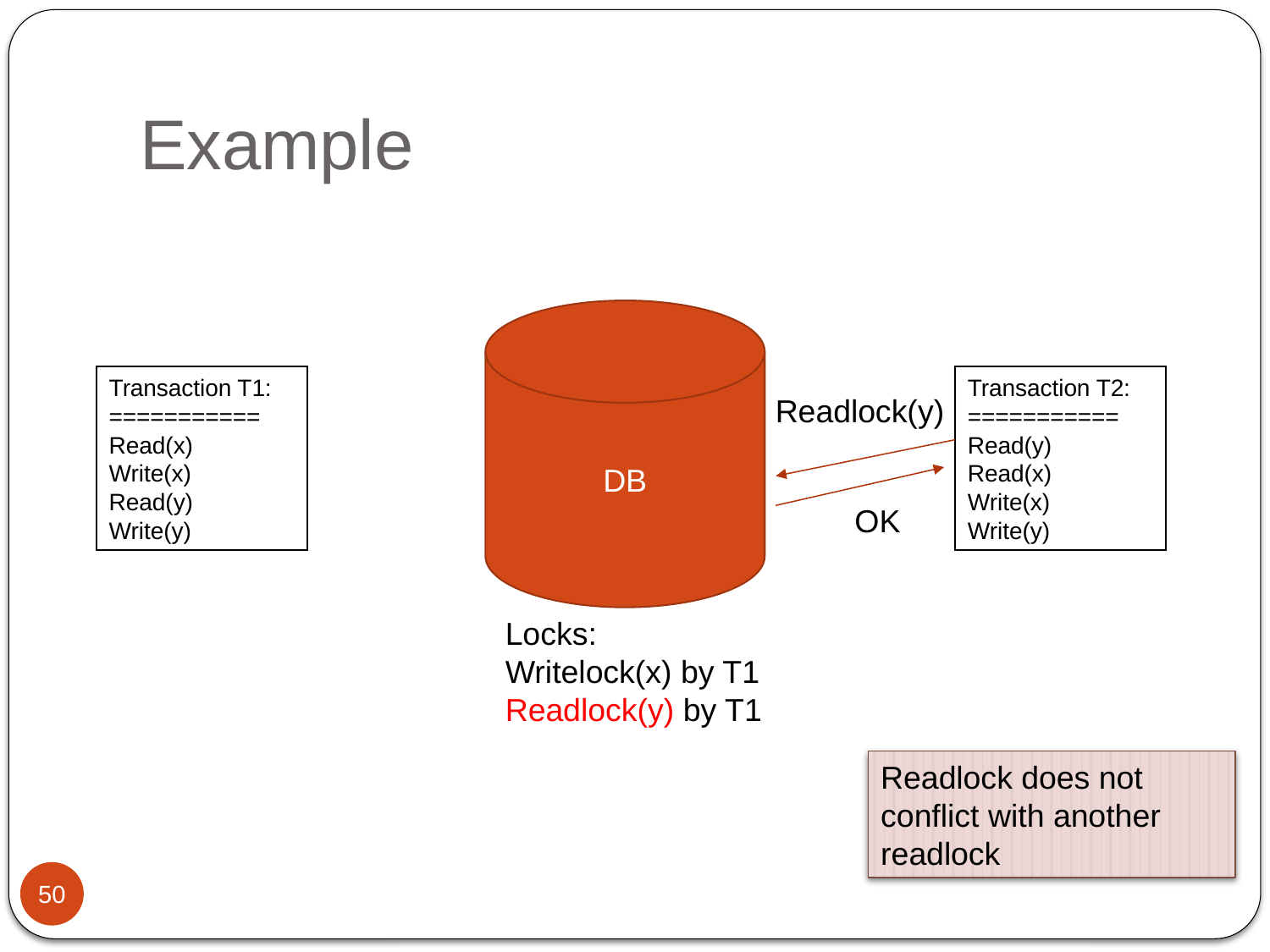

# Example
DB
Transaction T1:
===========
Read(x)
Write(x)
Read(y)
Write(y)
Transaction T2:
===========
Read(y)
Read(x)
Write(x)
Write(y)
Readlock(y)
OK
Locks:
Writelock(x) by T1
Readlock(y) by T1
Readlock does not conflict with another readlock
50